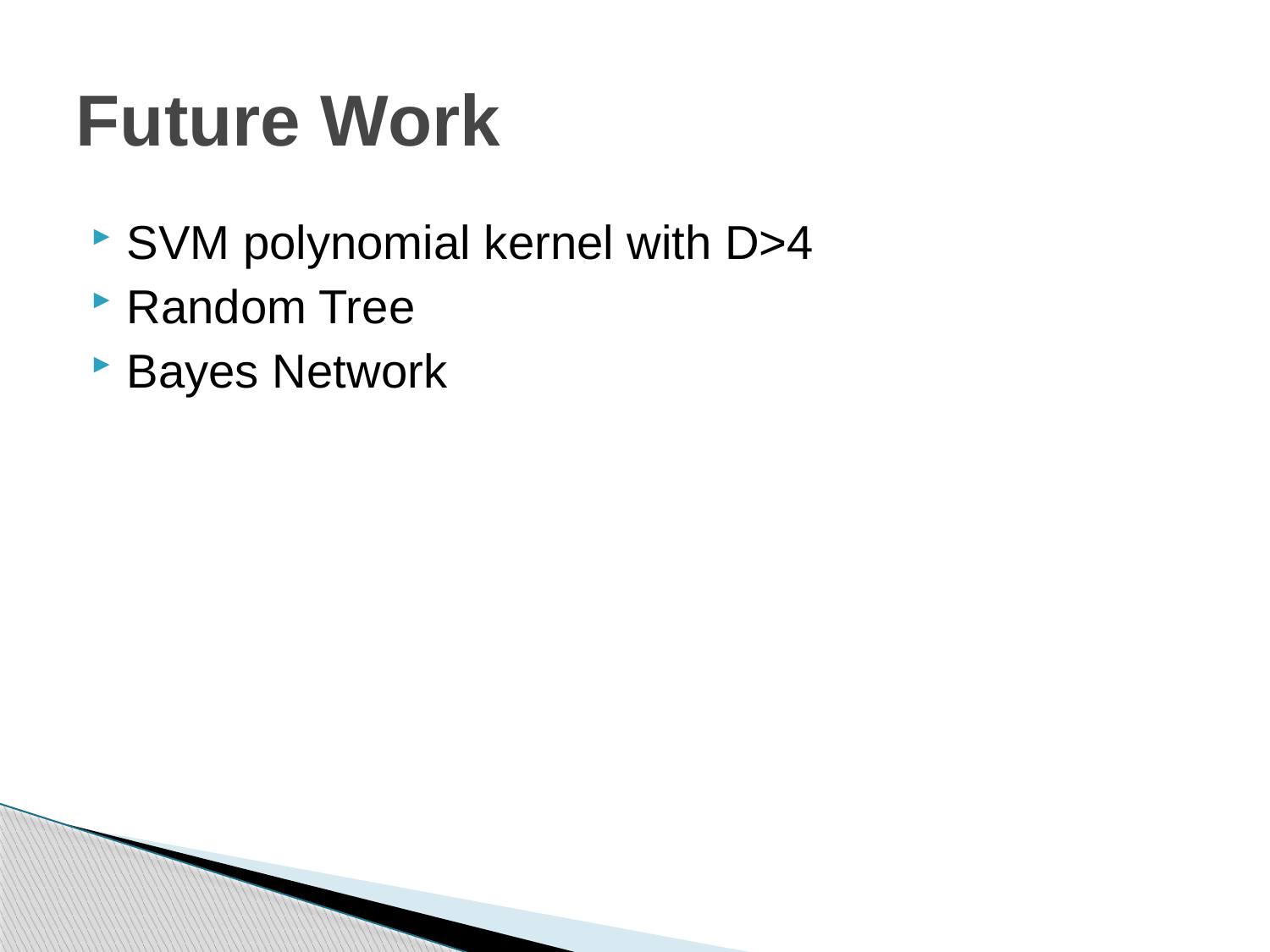

# Future Work
SVM polynomial kernel with D>4
Random Tree
Bayes Network